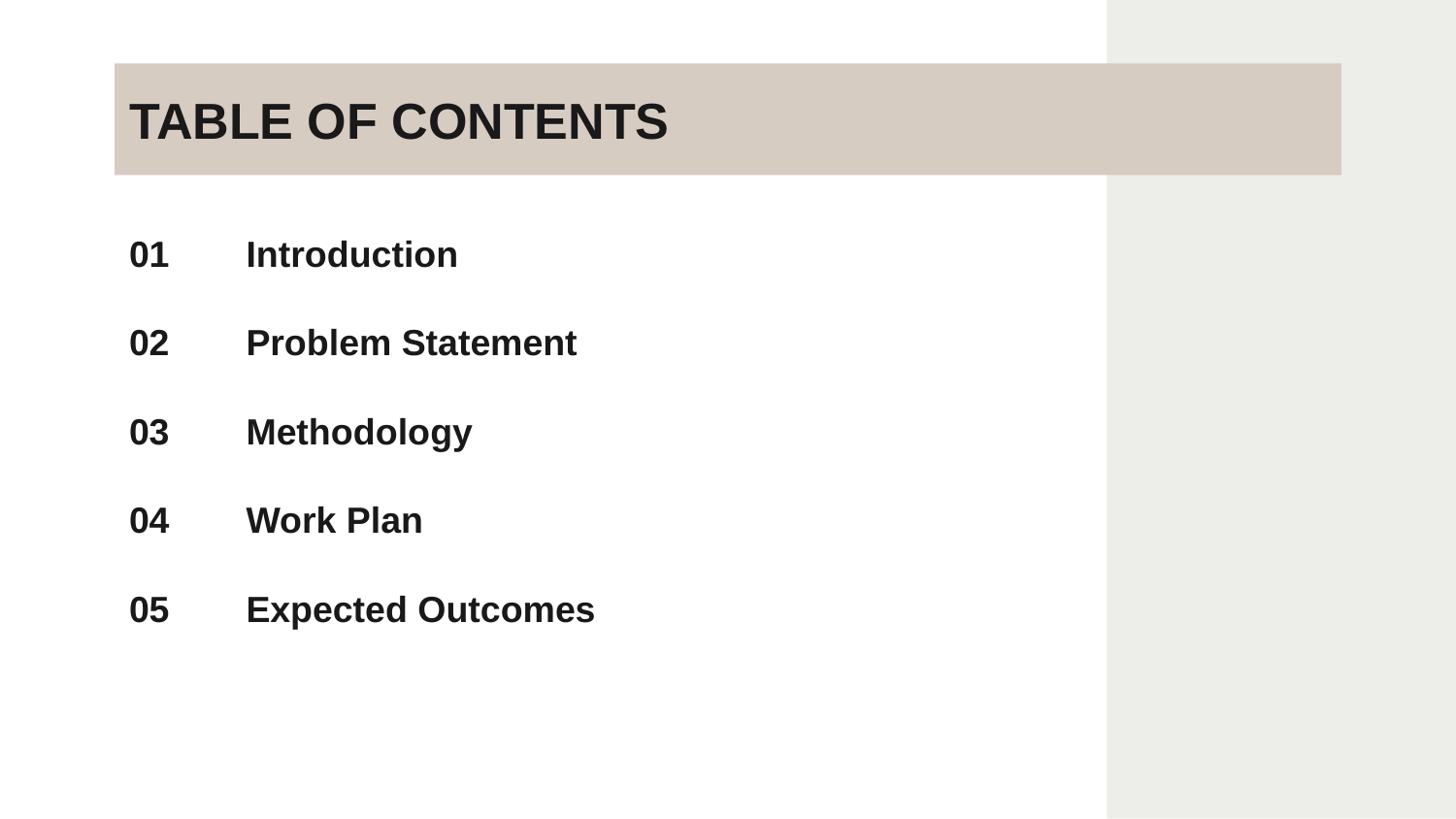

# TABLE OF CONTENTS
Introduction
01
Problem Statement
02
Methodology
03
Work Plan
04
Expected Outcomes
05